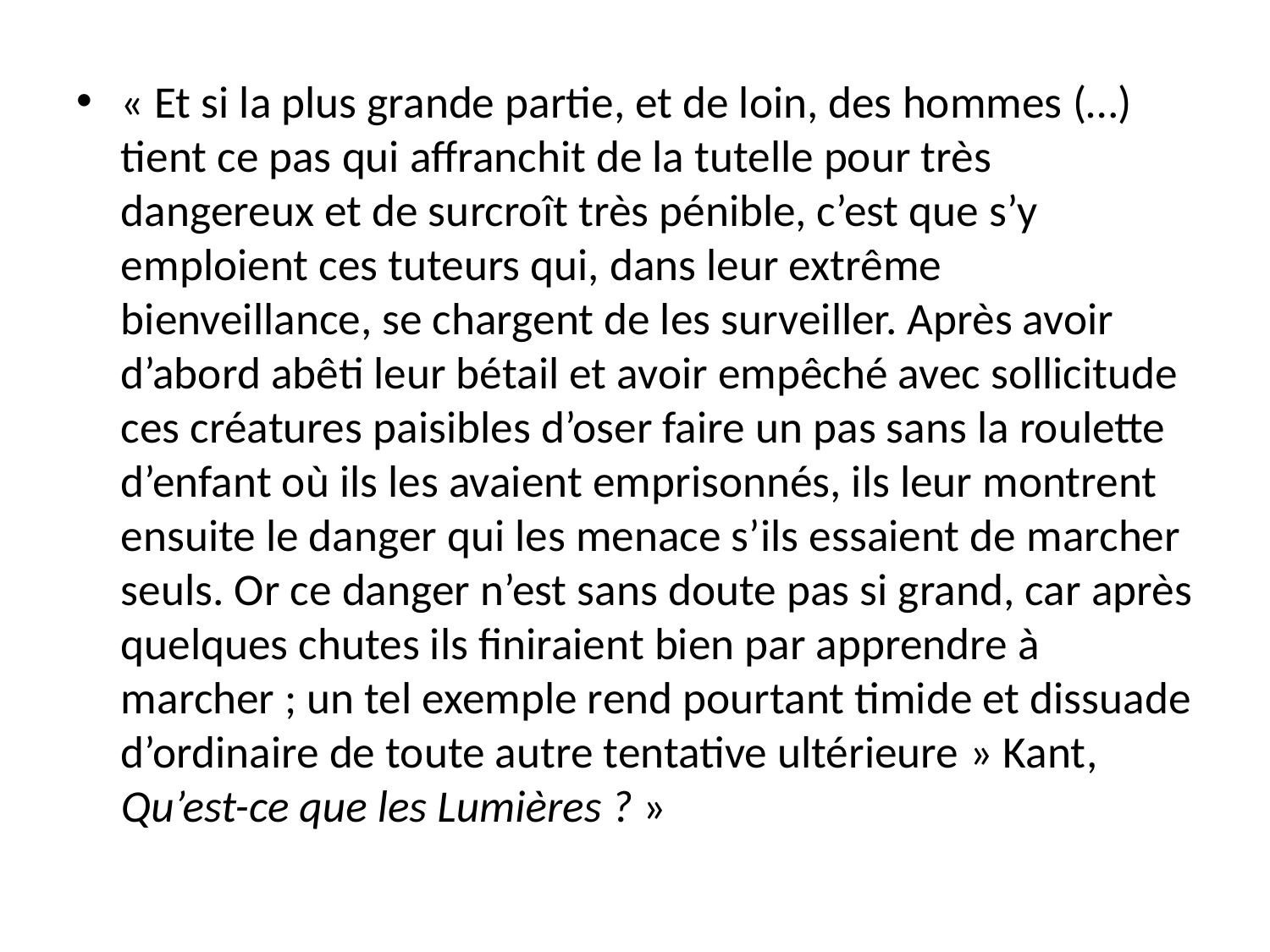

#
« Et si la plus grande partie, et de loin, des hommes (…) tient ce pas qui affranchit de la tutelle pour très dangereux et de surcroît très pénible, c’est que s’y emploient ces tuteurs qui, dans leur extrême bienveillance, se chargent de les surveiller. Après avoir d’abord abêti leur bétail et avoir empêché avec sollicitude ces créatures paisibles d’oser faire un pas sans la roulette d’enfant où ils les avaient emprisonnés, ils leur montrent ensuite le danger qui les menace s’ils essaient de marcher seuls. Or ce danger n’est sans doute pas si grand, car après quelques chutes ils finiraient bien par apprendre à marcher ; un tel exemple rend pourtant timide et dissuade d’ordinaire de toute autre tentative ultérieure » Kant, Qu’est-ce que les Lumières ? »